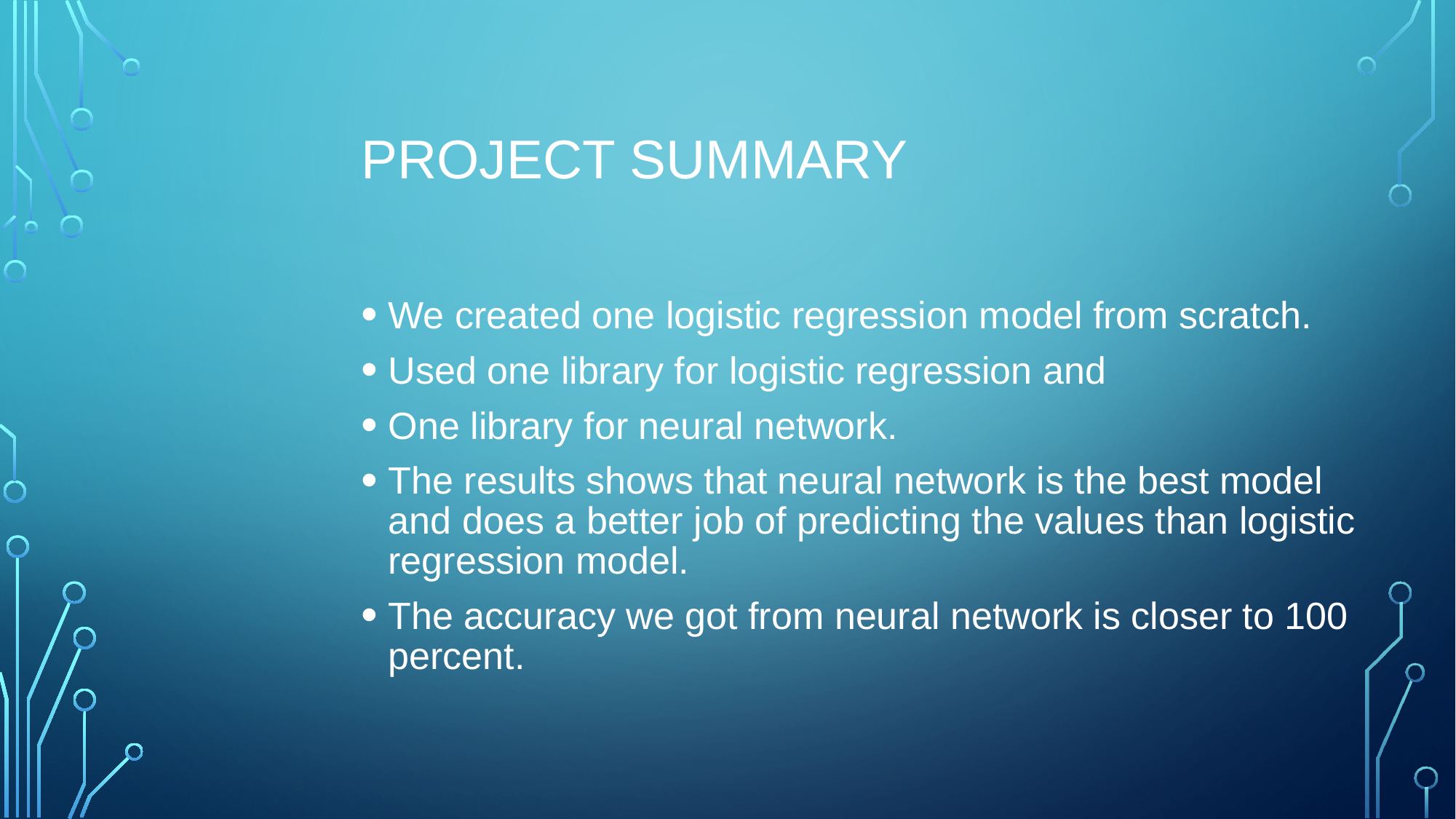

# Project Summary
We created one logistic regression model from scratch.
Used one library for logistic regression and
One library for neural network.
The results shows that neural network is the best model and does a better job of predicting the values than logistic regression model.
The accuracy we got from neural network is closer to 100 percent.